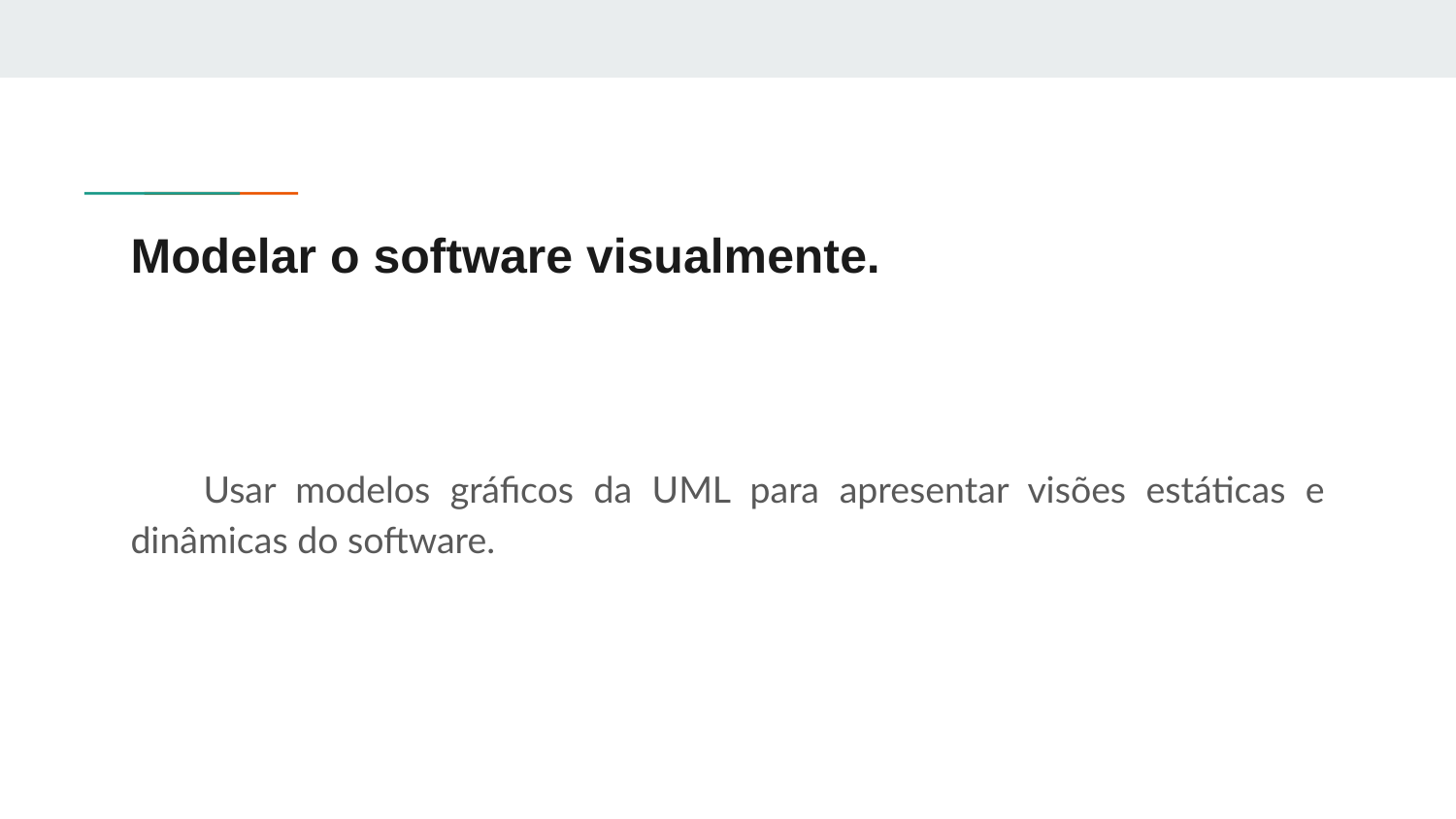

# Modelar o software visualmente.
Usar modelos gráficos da UML para apresentar visões estáticas e dinâmicas do software.